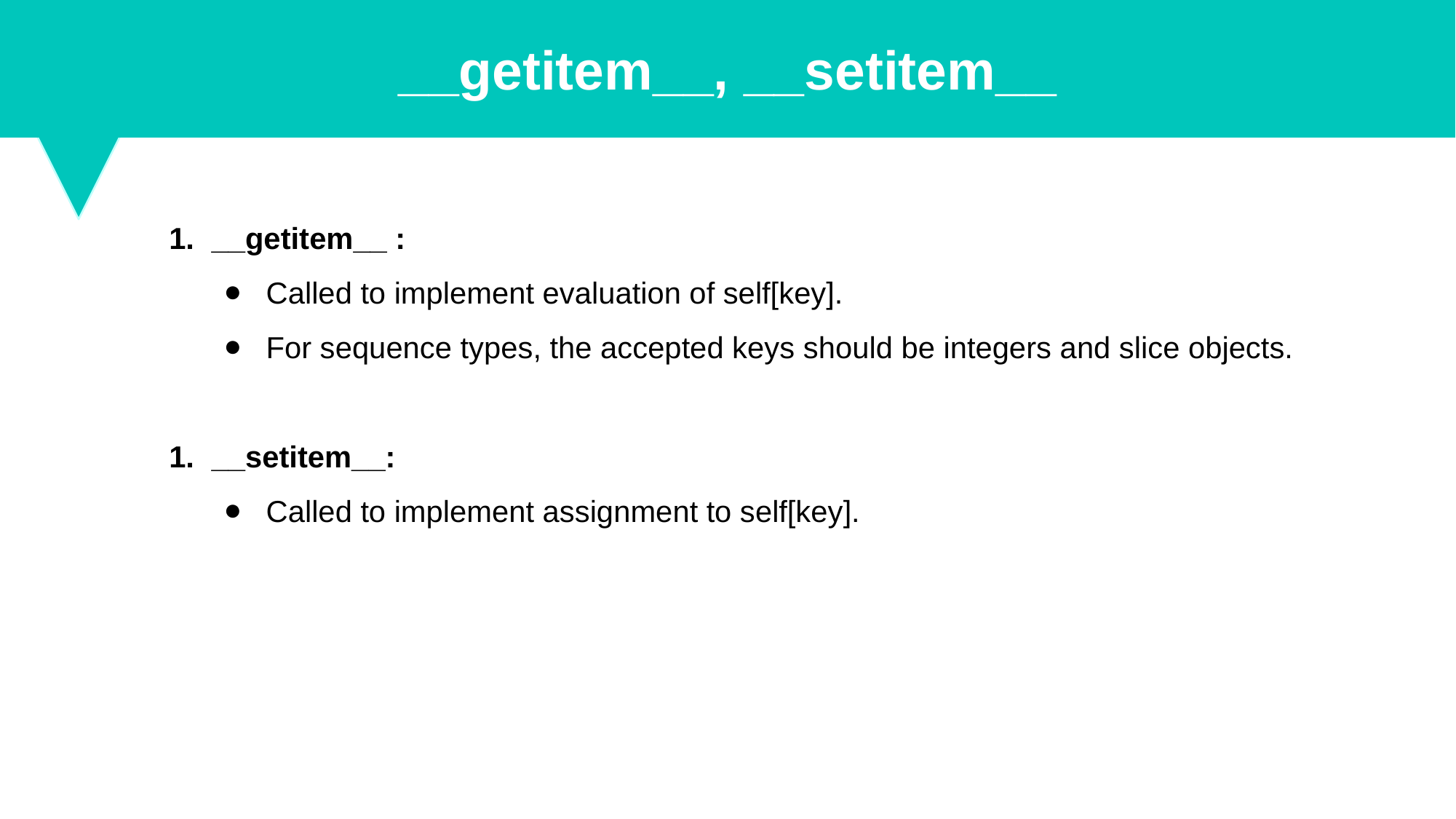

__getitem__, __setitem__

__getitem__ :
Called to implement evaluation of self[key].
For sequence types, the accepted keys should be integers and slice objects.

__setitem__:
Called to implement assignment to self[key].